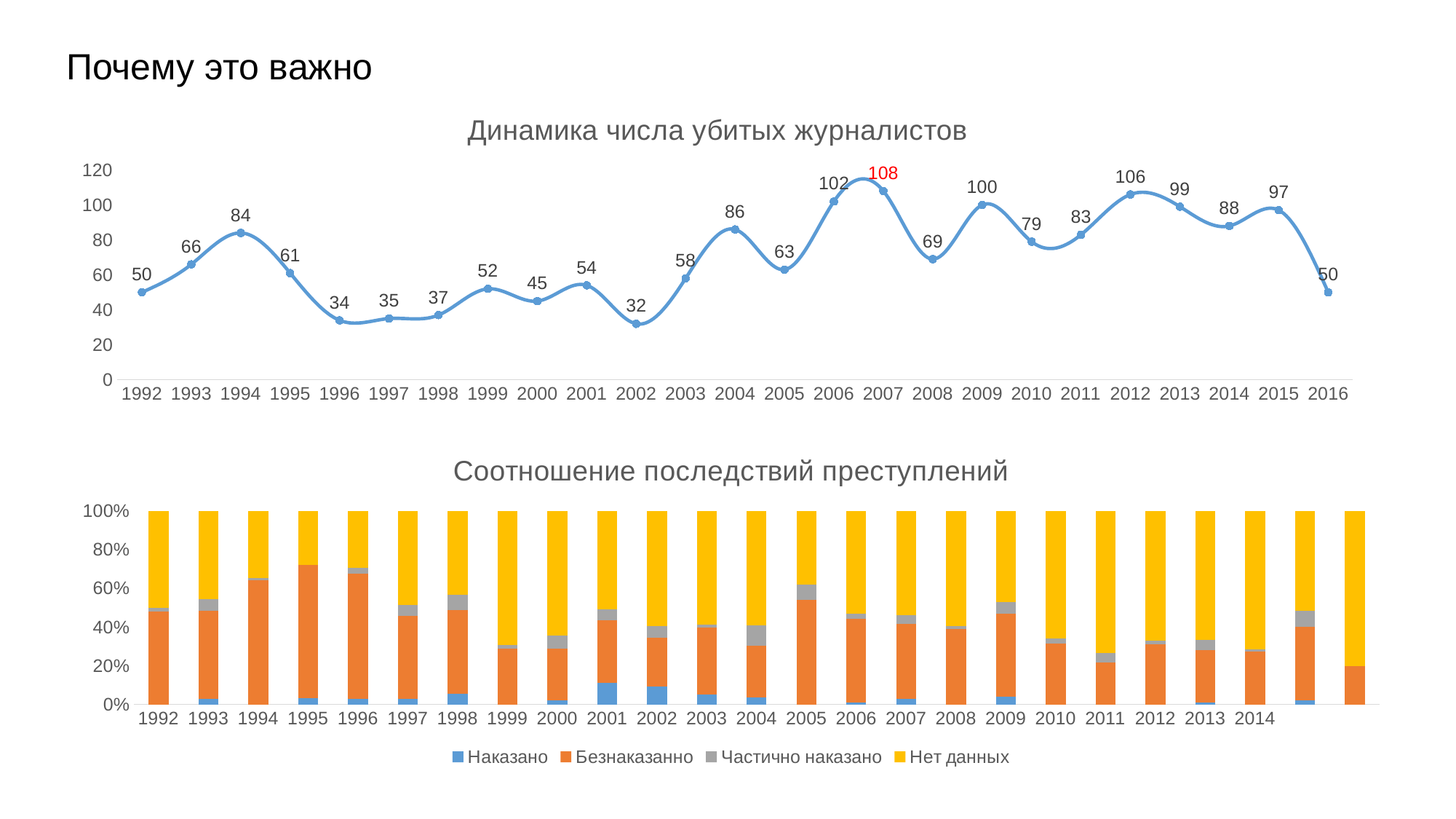

Почему это важно

### Chart: Динамика числа убитых журналистов

| Category | QTY |
|---|---|
| 1992 | 50.0 |
| 1993 | 66.0 |
| 1994 | 84.0 |
| 1995 | 61.0 |
| 1996 | 34.0 |
| 1997 | 35.0 |
| 1998 | 37.0 |
| 1999 | 52.0 |
| 2000 | 45.0 |
| 2001 | 54.0 |
| 2002 | 32.0 |
| 2003 | 58.0 |
| 2004 | 86.0 |
| 2005 | 63.0 |
| 2006 | 102.0 |
| 2007 | 108.0 |
| 2008 | 69.0 |
| 2009 | 100.0 |
| 2010 | 79.0 |
| 2011 | 83.0 |
| 2012 | 106.0 |
| 2013 | 99.0 |
| 2014 | 88.0 |
| 2015 | 97.0 |
| 2016 | 50.0 |

### Chart: Соотношение последствий преступлений

| Category | Наказано | Безнаказанно | Частично наказано | Нет данных |
|---|---|---|---|---|
| 1992 | 0.0 | 24.0 | 1.0 | 25.0 |
| 1993 | 2.0 | 30.0 | 4.0 | 30.0 |
| 1994 | 0.0 | 54.0 | 1.0 | 29.0 |
| 1995 | 2.0 | 42.0 | 0.0 | 17.0 |
| 1996 | 1.0 | 22.0 | 1.0 | 10.0 |
| 1997 | 1.0 | 15.0 | 2.0 | 17.0 |
| 1998 | 2.0 | 16.0 | 3.0 | 16.0 |
| 1999 | 0.0 | 15.0 | 1.0 | 36.0 |
| 2000 | 1.0 | 12.0 | 3.0 | 29.0 |
| 2001 | 6.0 | 17.0 | 3.0 | 27.0 |
| 2002 | 3.0 | 8.0 | 2.0 | 19.0 |
| 2003 | 3.0 | 20.0 | 1.0 | 34.0 |
| 2004 | 3.0 | 23.0 | 9.0 | 51.0 |
| 2005 | 0.0 | 34.0 | 5.0 | 24.0 |
| 2006 | 1.0 | 44.0 | 3.0 | 54.0 |
| 2007 | 3.0 | 42.0 | 5.0 | 58.0 |
| 2008 | 0.0 | 27.0 | 1.0 | 41.0 |
| 2009 | 4.0 | 43.0 | 6.0 | 47.0 |
| 2010 | 0.0 | 25.0 | 2.0 | 52.0 |
| 2011 | 0.0 | 18.0 | 4.0 | 61.0 |
| 2012 | 0.0 | 33.0 | 2.0 | 71.0 |
| 2013 | 1.0 | 27.0 | 5.0 | 66.0 |
| 2014 | 0.0 | 24.0 | 1.0 | 63.0 |